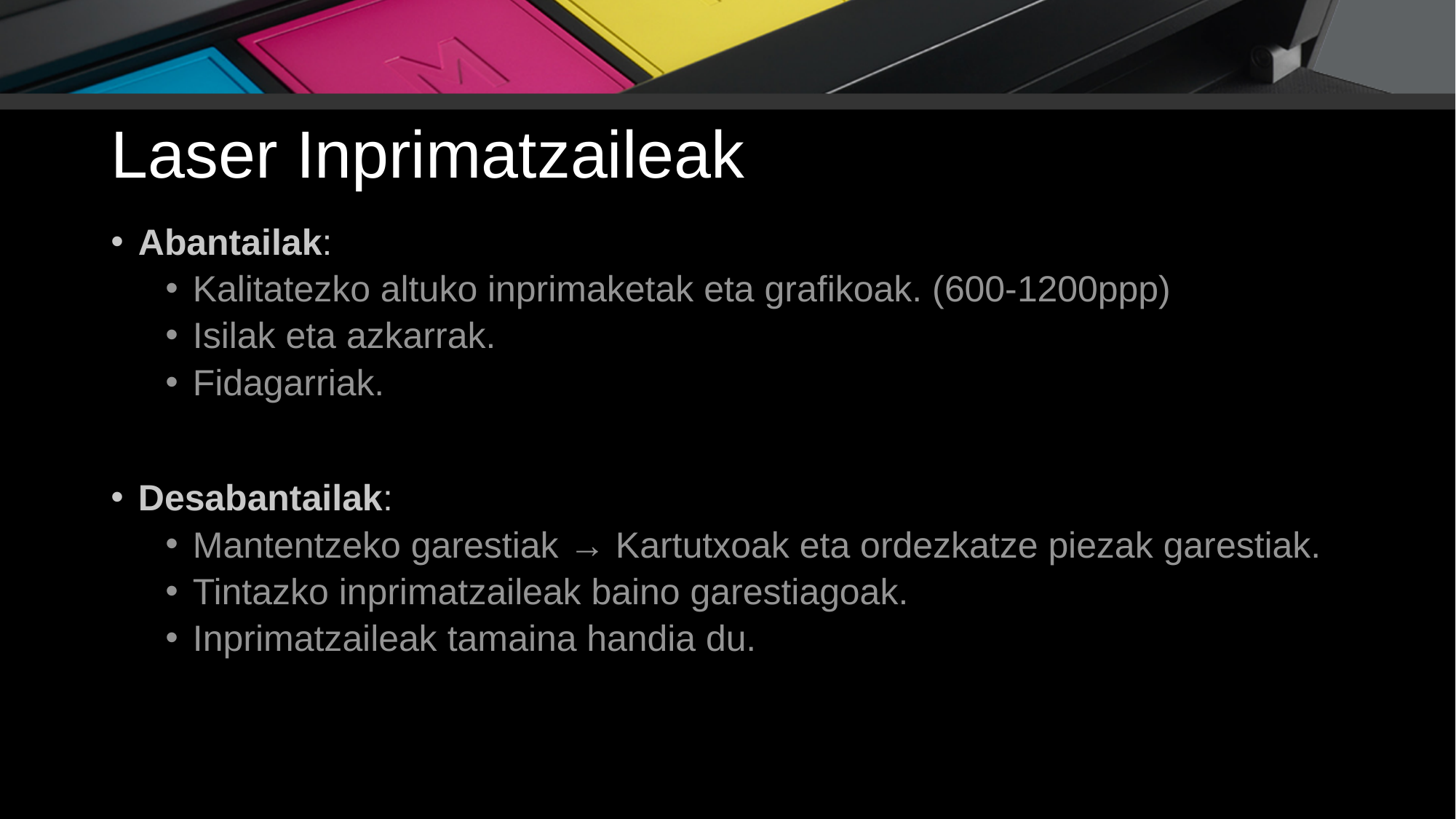

# Laser Inprimatzaileak
Abantailak:
Kalitatezko altuko inprimaketak eta grafikoak. (600-1200ppp)
Isilak eta azkarrak.
Fidagarriak.

Desabantailak:
Mantentzeko garestiak → Kartutxoak eta ordezkatze piezak garestiak.
Tintazko inprimatzaileak baino garestiagoak.
Inprimatzaileak tamaina handia du.